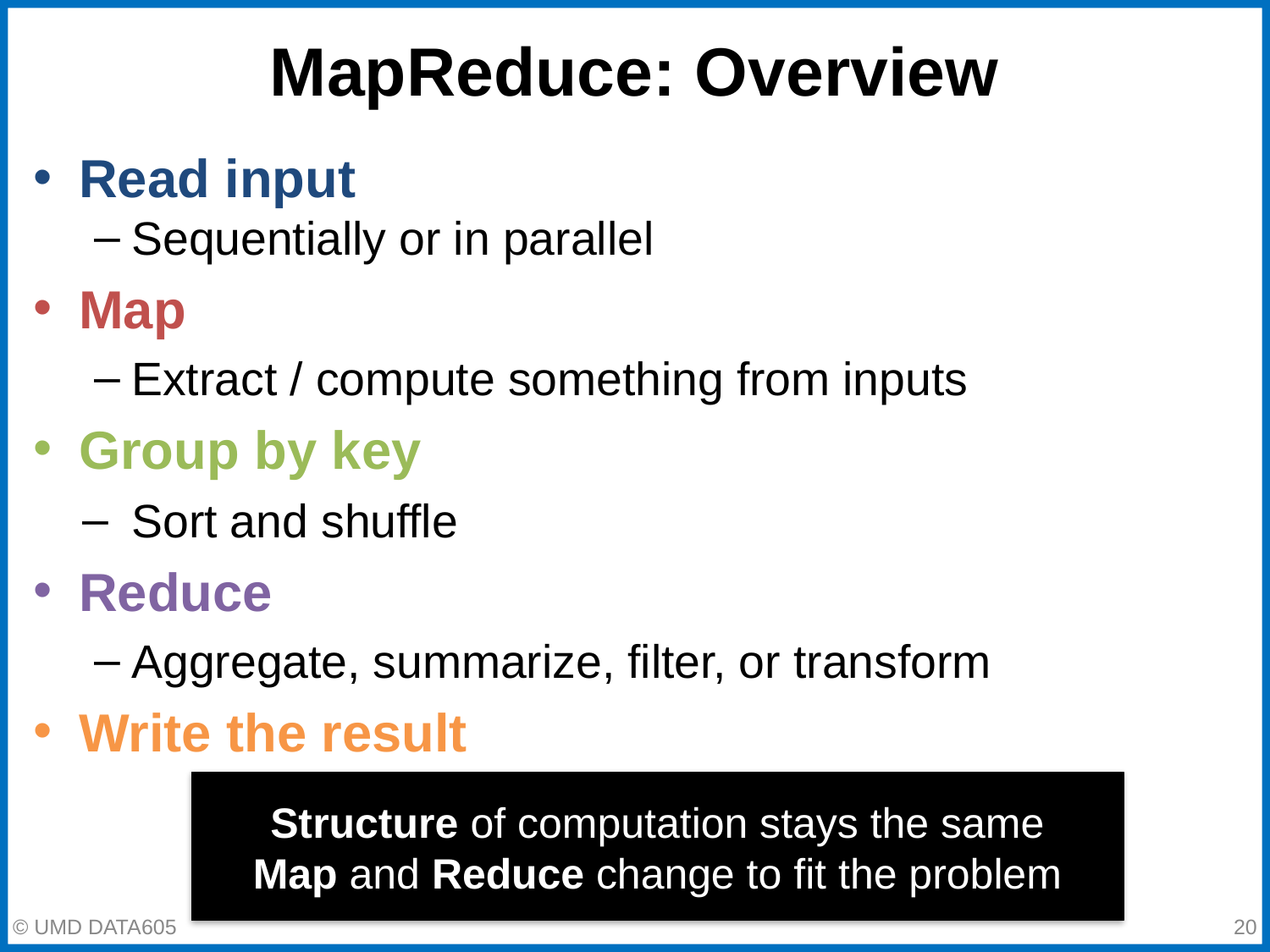

# MapReduce: Overview
Read input
Sequentially or in parallel
Map
Extract / compute something from inputs
Group by key
Sort and shuffle
Reduce
Aggregate, summarize, filter, or transform
Write the result
Structure of computation stays the same
Map and Reduce change to fit the problem
20